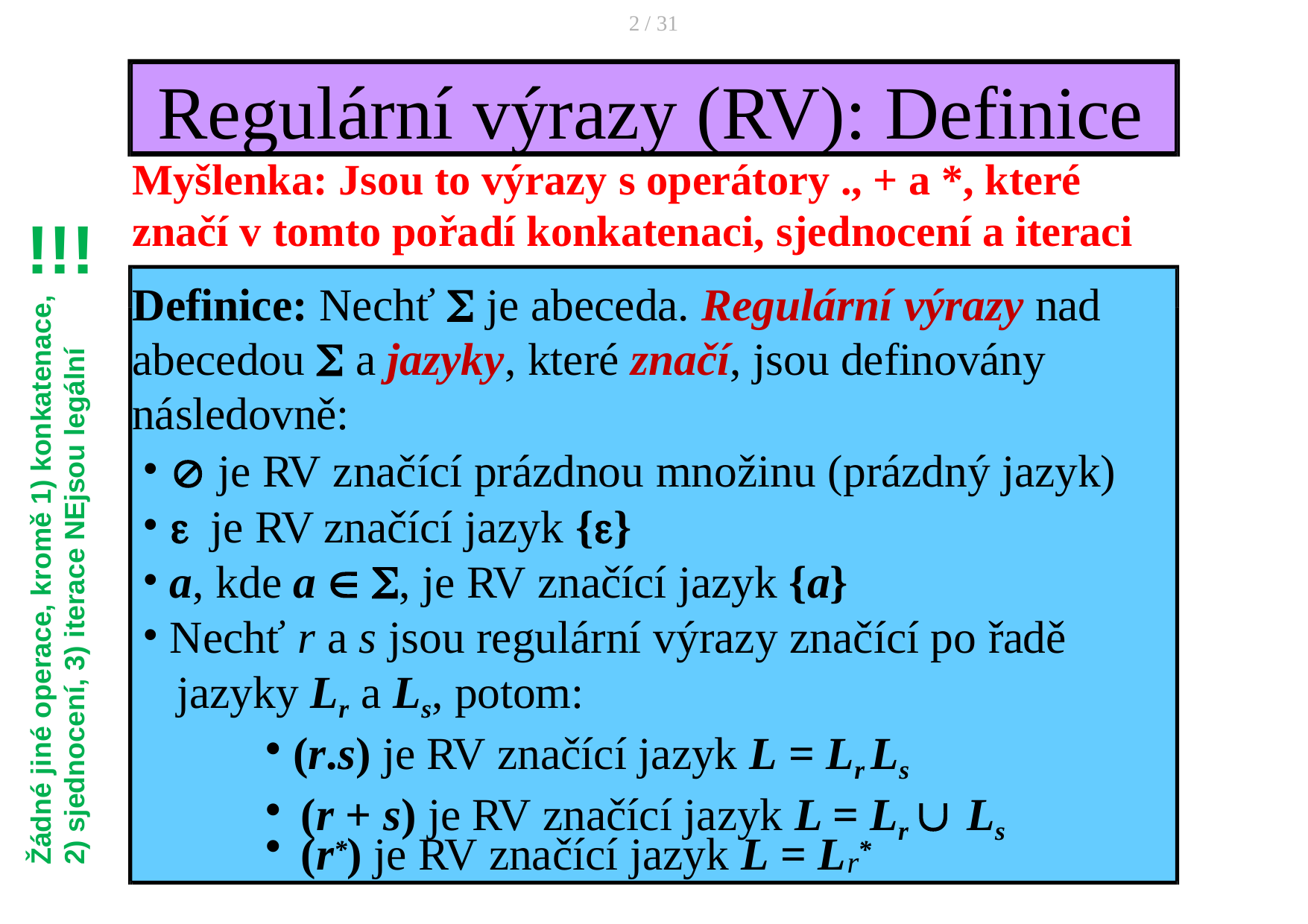

2 / 31

# Regulární výrazy (RV): Definice
Myšlenka: Jsou to výrazy s operátory ., + a *, které
značí v tomto pořadí konkatenaci, sjednocení a iteraci
Definice: Nechť Σ je abeceda. Regulární výrazy nad abecedou Σ a jazyky, které značí, jsou definovány následovně:
∅ je RV značící prázdnou množinu (prázdný jazyk)
ε	je RV značící jazyk {ε}
a, kde a ∈ Σ, je RV značící jazyk {a}
Nechť r a s jsou regulární výrazy značící po řadě
jazyky Lr a Ls, potom:
(r.s) je RV značící jazyk L = Lr Ls
(r + s) je RV značící jazyk L = Lr ∪ Ls
!!!

Žádné jiné operace, kromě 1) konkatenace, 2) sjednocení, 3) iterace NEjsou legální
(r*) je RV značící jazyk L = L *
r